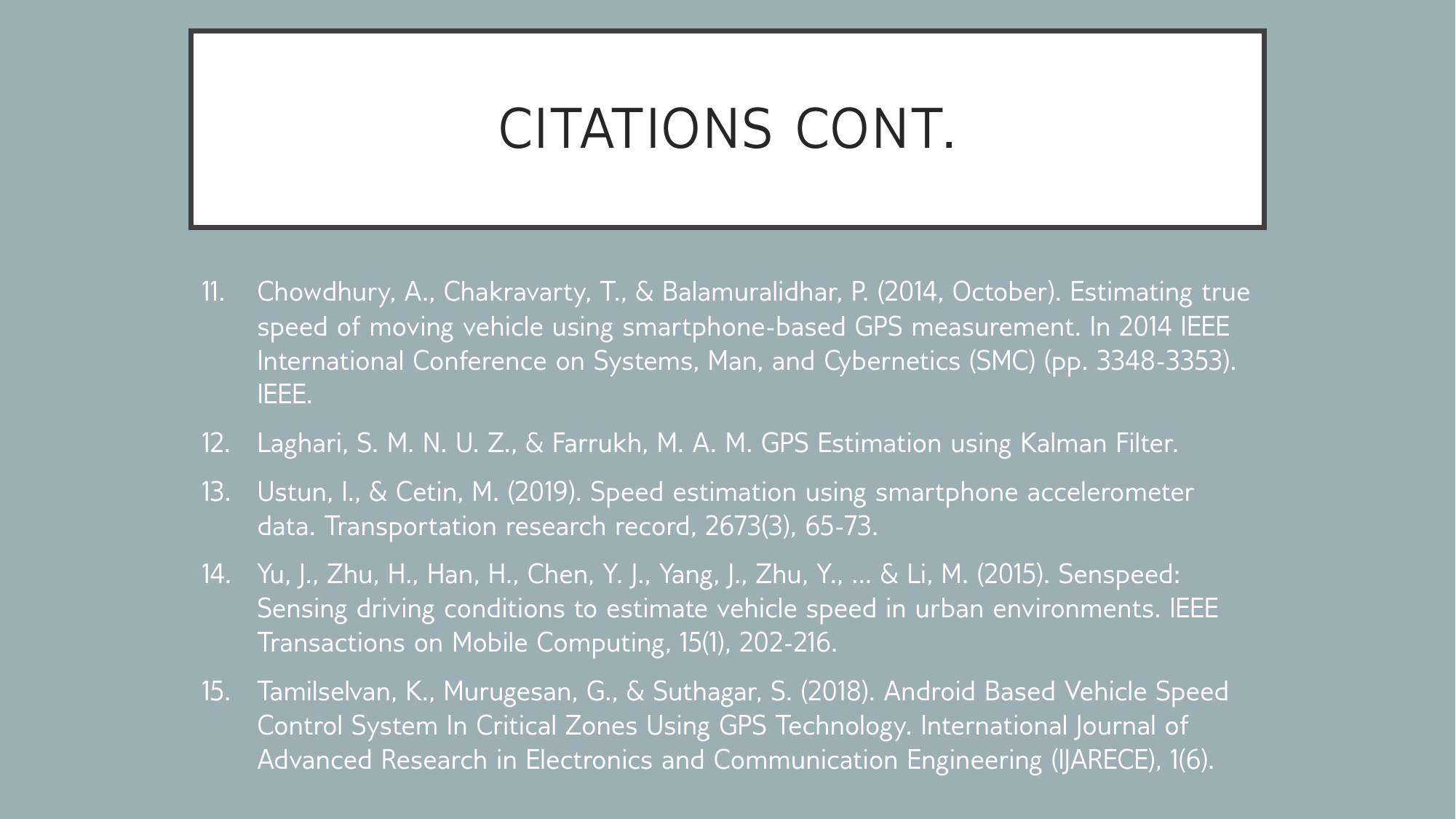

# Citations cont.
Chowdhury, A., Chakravarty, T., & Balamuralidhar, P. (2014, October). Estimating true speed of moving vehicle using smartphone-based GPS measurement. In 2014 IEEE International Conference on Systems, Man, and Cybernetics (SMC) (pp. 3348-3353). IEEE.
Laghari, S. M. N. U. Z., & Farrukh, M. A. M. GPS Estimation using Kalman Filter.
Ustun, I., & Cetin, M. (2019). Speed estimation using smartphone accelerometer data. Transportation research record, 2673(3), 65-73.
Yu, J., Zhu, H., Han, H., Chen, Y. J., Yang, J., Zhu, Y., ... & Li, M. (2015). Senspeed: Sensing driving conditions to estimate vehicle speed in urban environments. IEEE Transactions on Mobile Computing, 15(1), 202-216.
Tamilselvan, K., Murugesan, G., & Suthagar, S. (2018). Android Based Vehicle Speed Control System In Critical Zones Using GPS Technology. International Journal of Advanced Research in Electronics and Communication Engineering (IJARECE), 1(6).